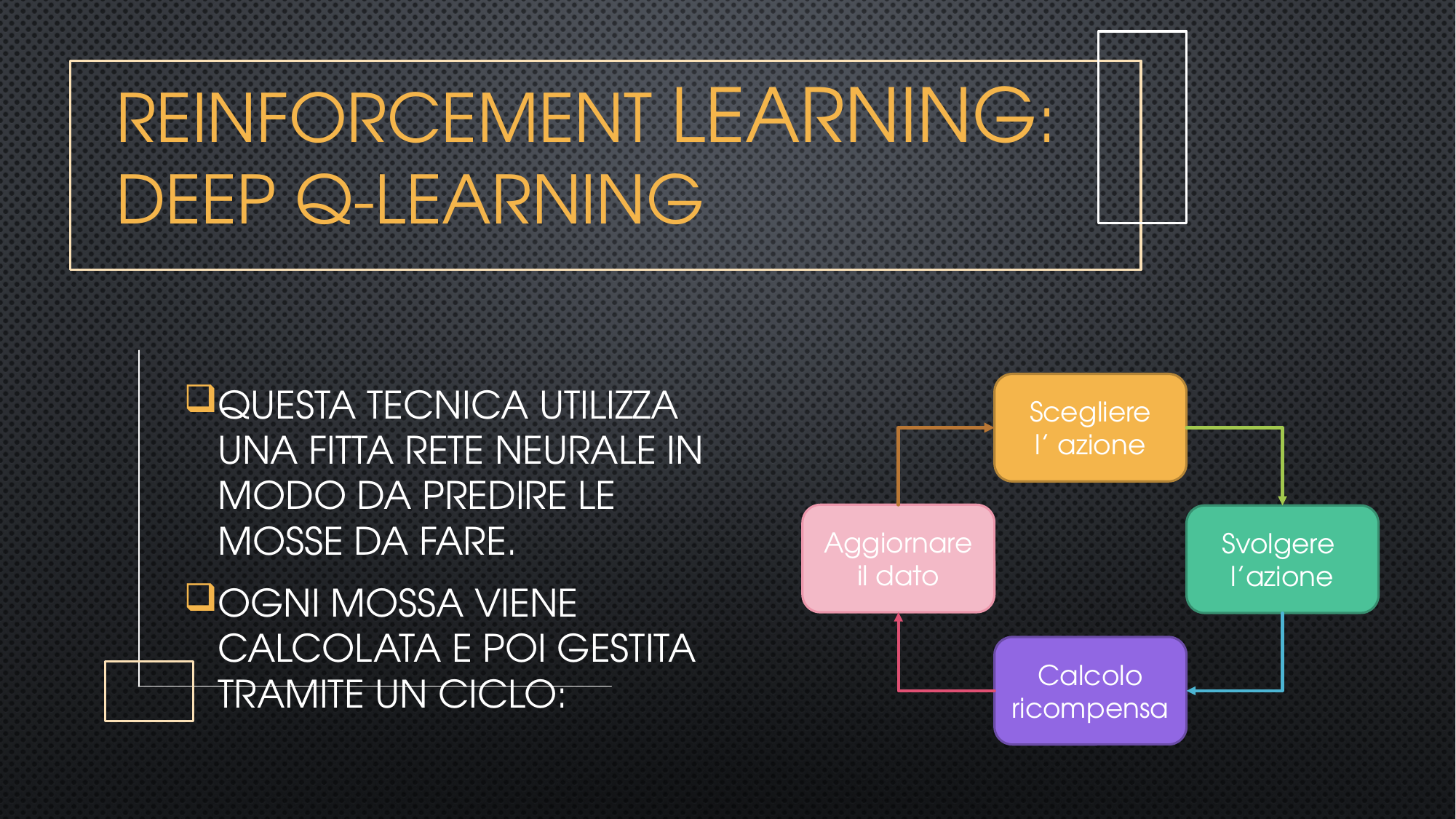

# Reinforcement learning: deep q-learning

Scegliere
l’ azione
Questa tecnica utilizza una fitta rete neurale in modo da predire le mosse da fare.
Ogni mossa viene calcolata e poi gestita tramite un ciclo:

Aggiornare il dato
Svolgere
l’azione
Calcolo ricompensa